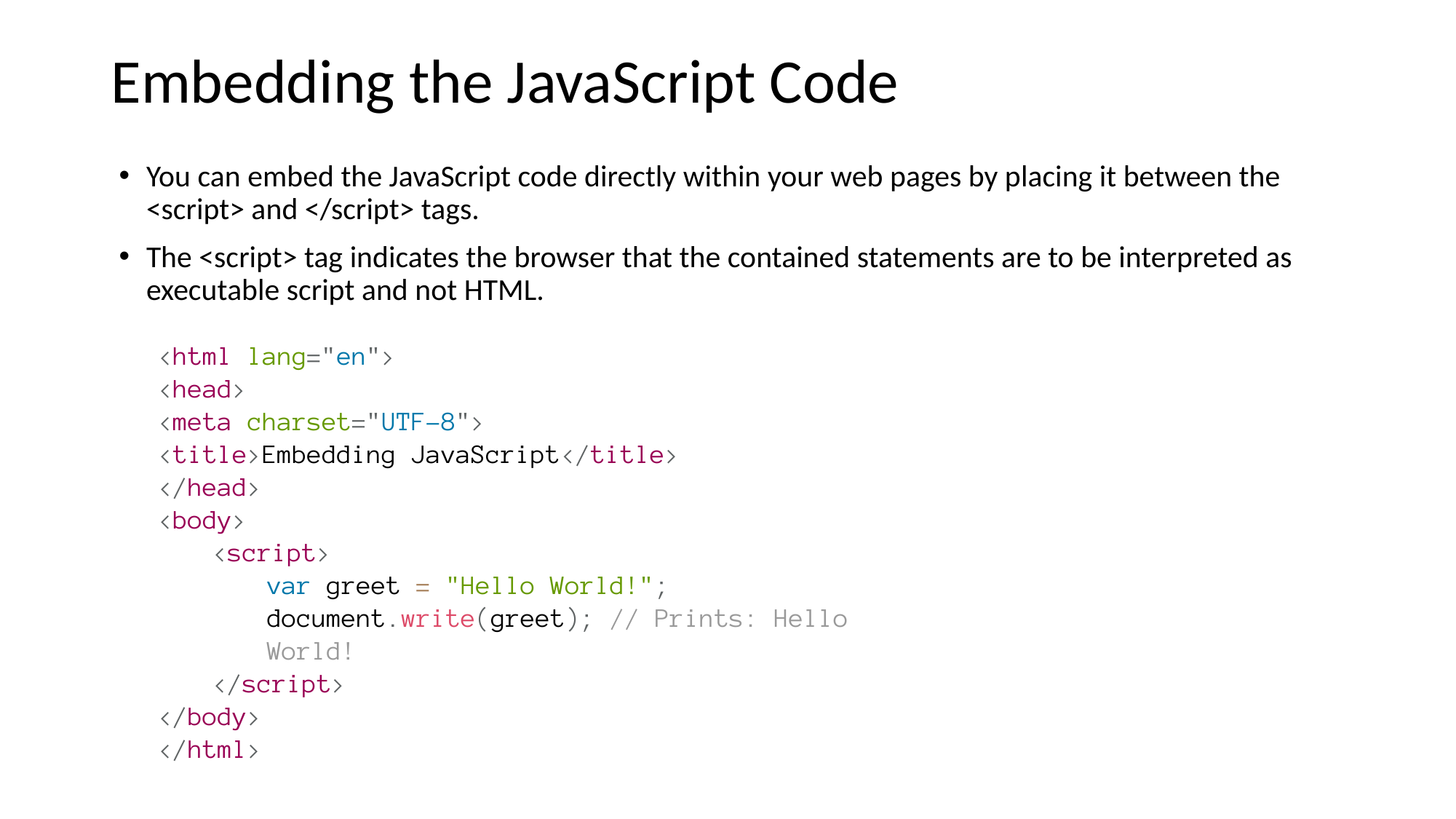

# Embedding the JavaScript Code
You can embed the JavaScript code directly within your web pages by placing it between the <script> and </script> tags.
The <script> tag indicates the browser that the contained statements are to be interpreted as executable script and not HTML.
<html lang="en">
<head>
<meta charset="UTF-8">
<title>Embedding JavaScript</title>
</head>
<body>
<script>
var greet = "Hello World!"; document.write(greet); // Prints: Hello World!
</script>
</body>
</html>